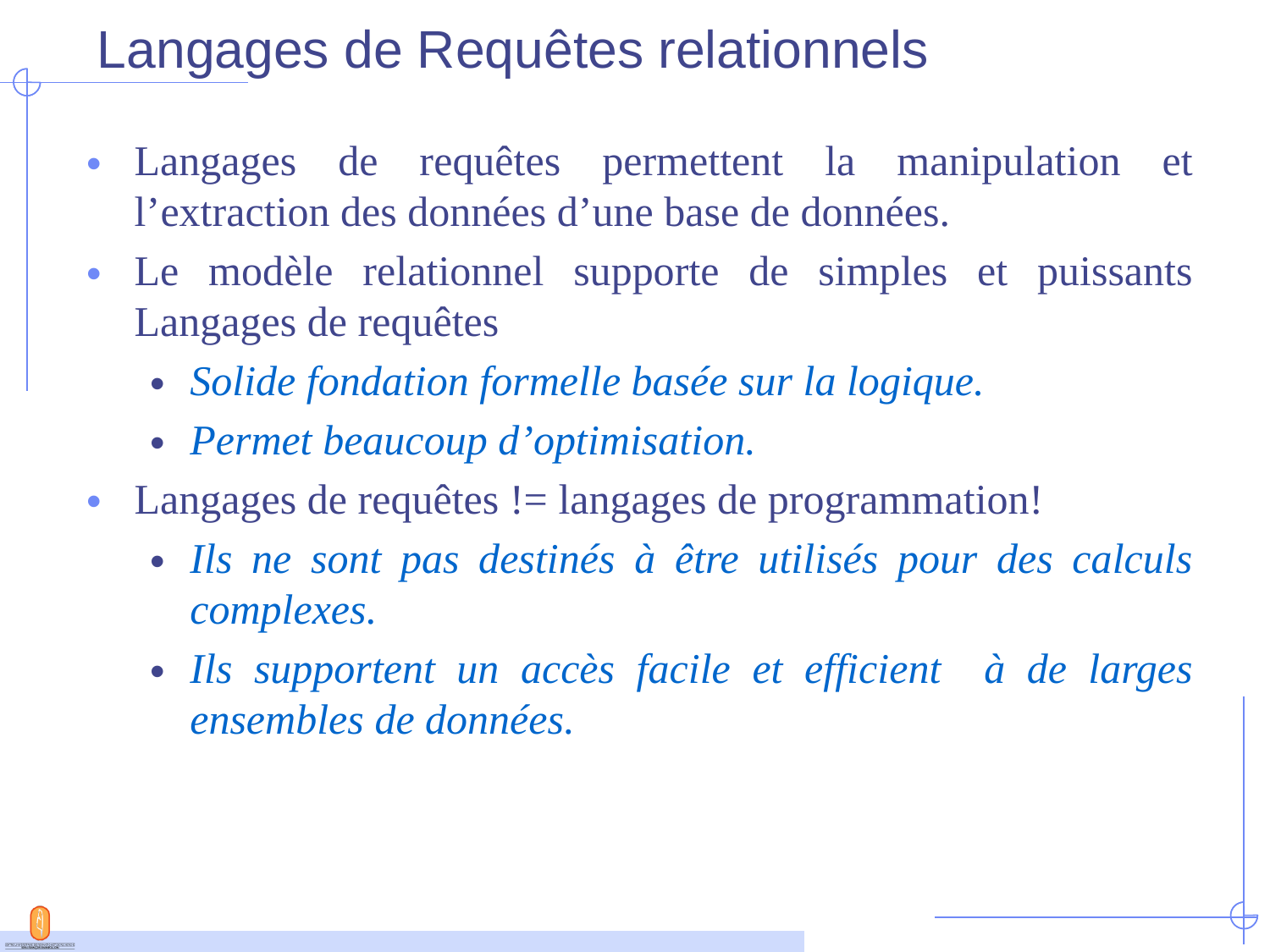

# Langages de Requêtes relationnels
Langages de requêtes permettent la manipulation et l’extraction des données d’une base de données.
Le modèle relationnel supporte de simples et puissants Langages de requêtes
Solide fondation formelle basée sur la logique.
Permet beaucoup d’optimisation.
Langages de requêtes != langages de programmation!
Ils ne sont pas destinés à être utilisés pour des calculs complexes.
Ils supportent un accès facile et efficient  à de larges ensembles de données.